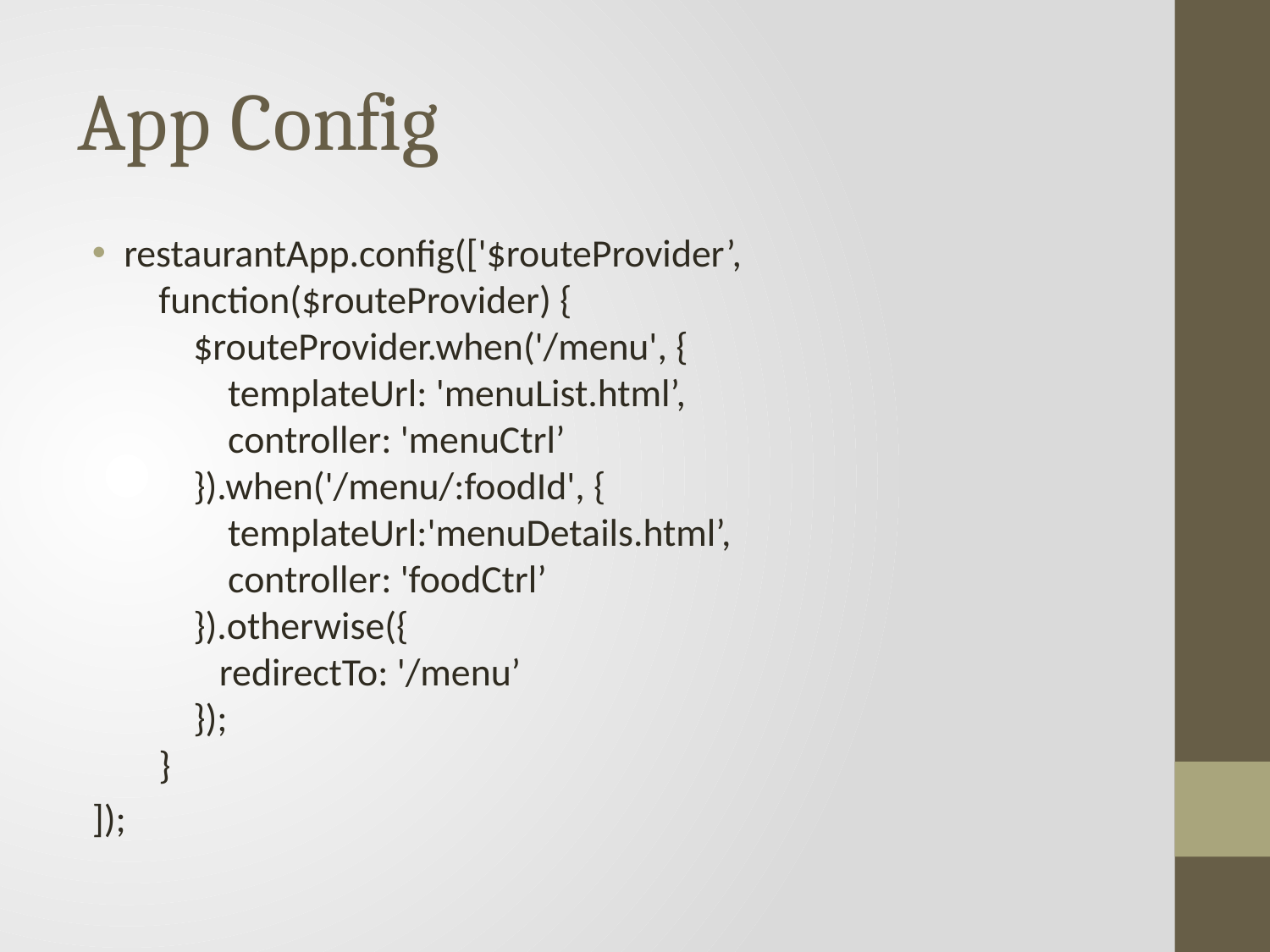

# App Config
restaurantApp.config(['$routeProvider’,
    function($routeProvider) {
        $routeProvider.when('/menu', {
            templateUrl: 'menuList.html’,
            controller: 'menuCtrl’
        }).when('/menu/:foodId', {
            templateUrl:'menuDetails.html’,
            controller: 'foodCtrl’
        }).otherwise({
           redirectTo: '/menu’
        });
    }
]);